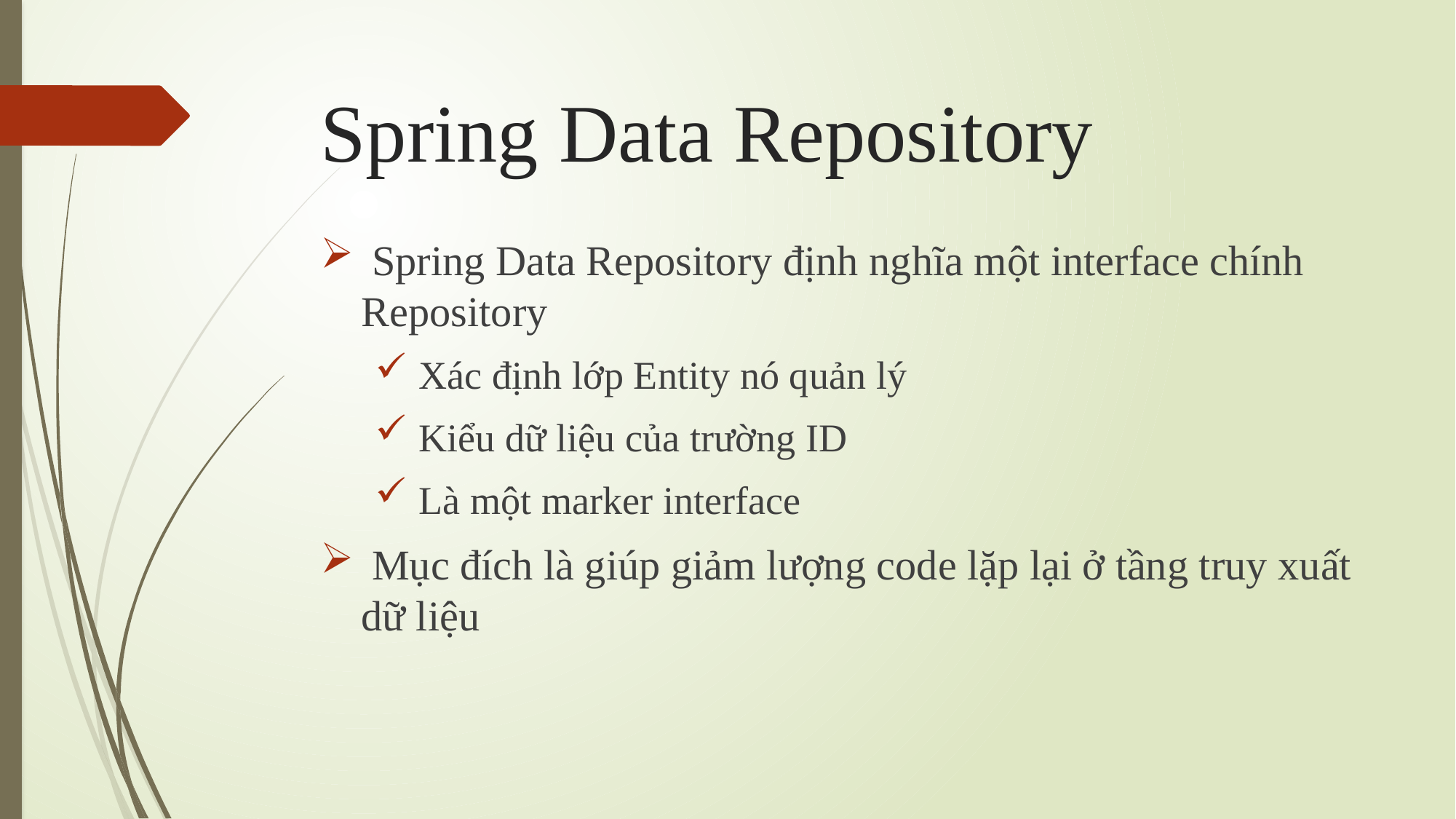

# Spring Data Repository
 Spring Data Repository định nghĩa một interface chính Repository
 Xác định lớp Entity nó quản lý
 Kiểu dữ liệu của trường ID
 Là một marker interface
 Mục đích là giúp giảm lượng code lặp lại ở tầng truy xuất dữ liệu